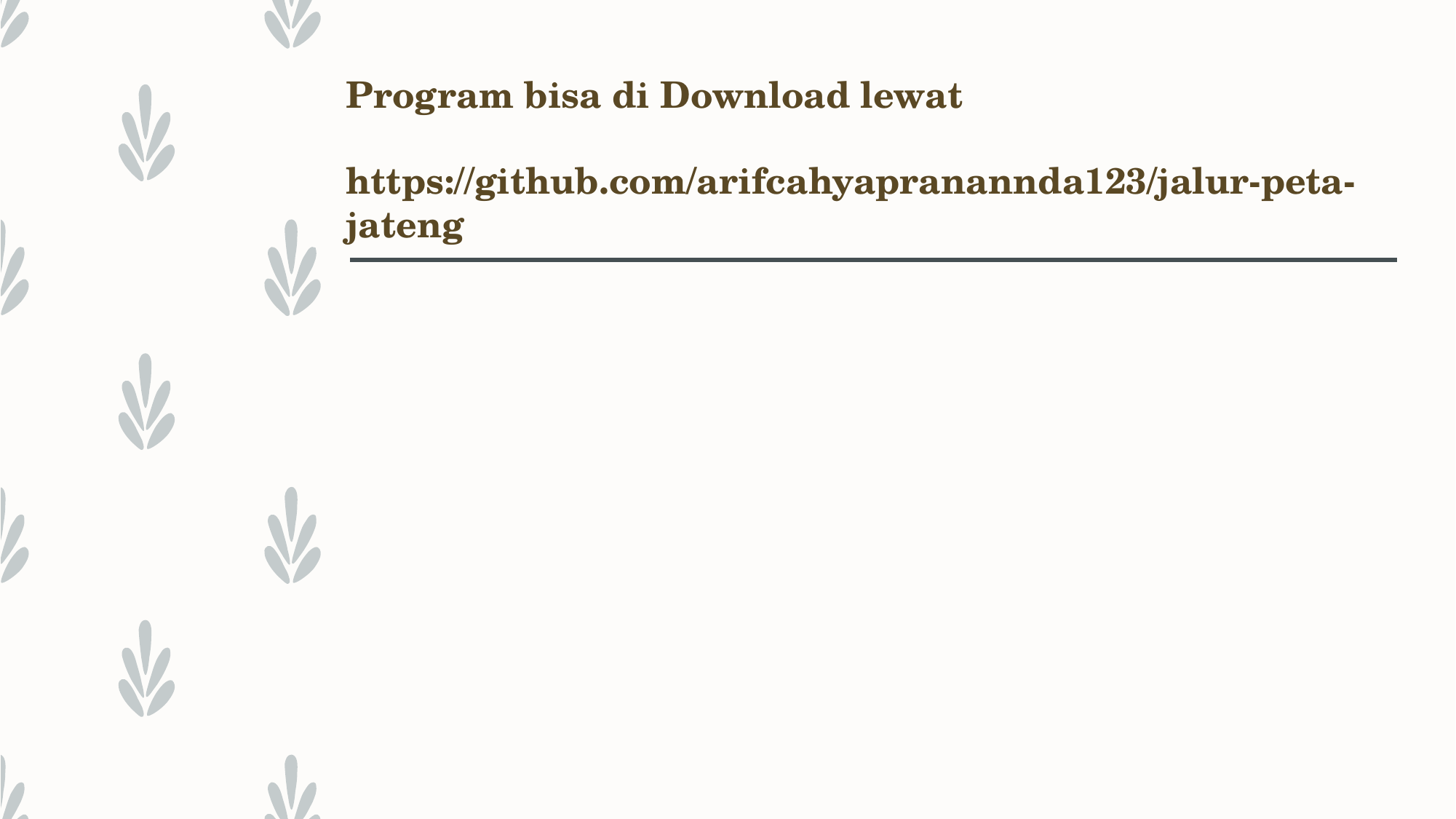

# Program bisa di Download lewat https://github.com/arifcahyapranannda123/jalur-peta-jateng